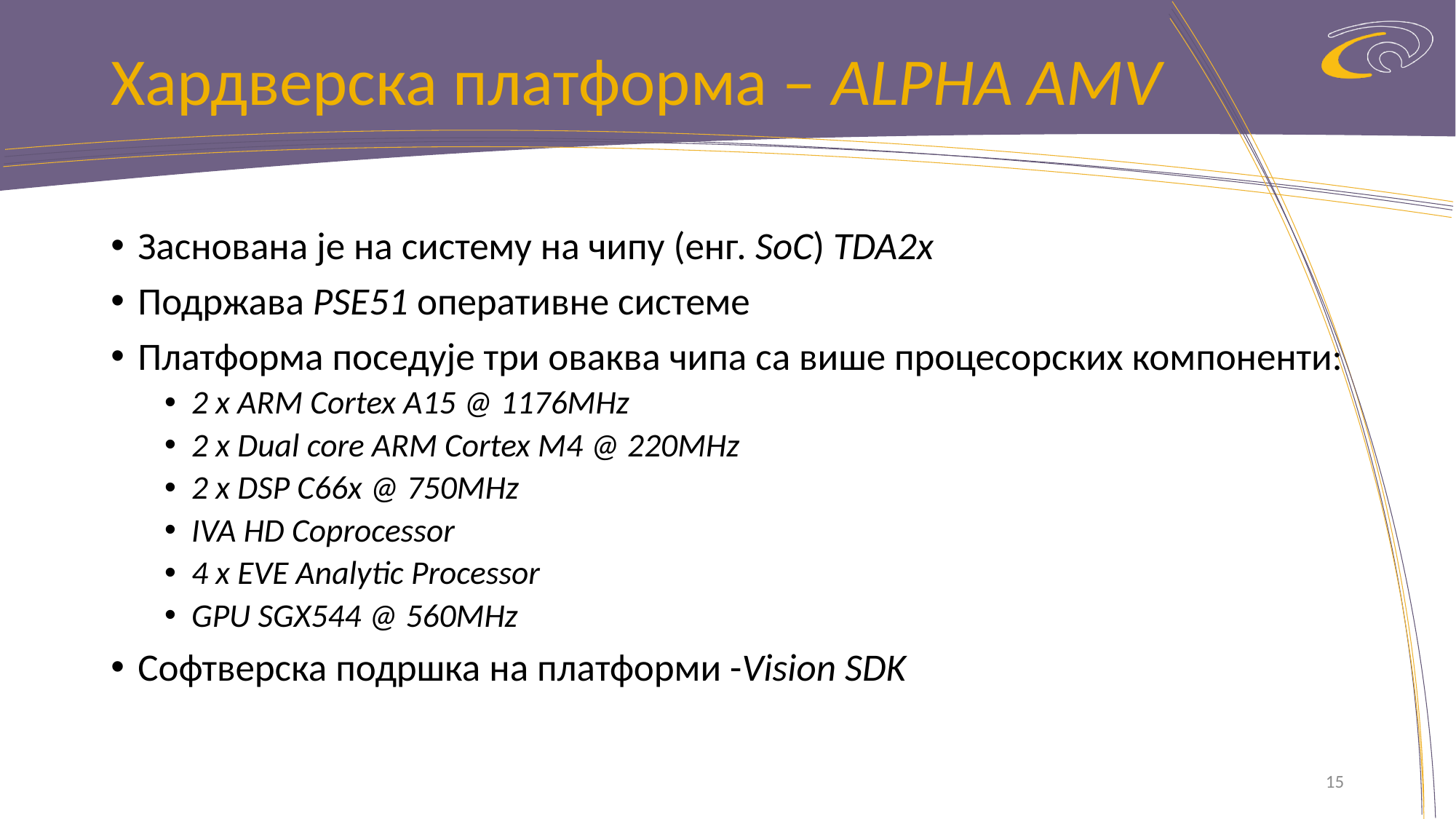

# Хардверска платформа – ALPHA AMV
Заснована је на систему на чипу (енг. SoC) TDA2x
Подржава PSE51 оперативне системе
Платформа поседује три оваква чипа са више процесорских компоненти:
2 x ARM Cortex A15 @ 1176MHz
2 x Dual core ARM Cortex M4 @ 220MHz
2 x DSP C66x @ 750MHz
IVA HD Coprocessor
4 x EVE Analytic Processor
GPU SGX544 @ 560MHz
Софтверска подршка на платформи -Vision SDK
15